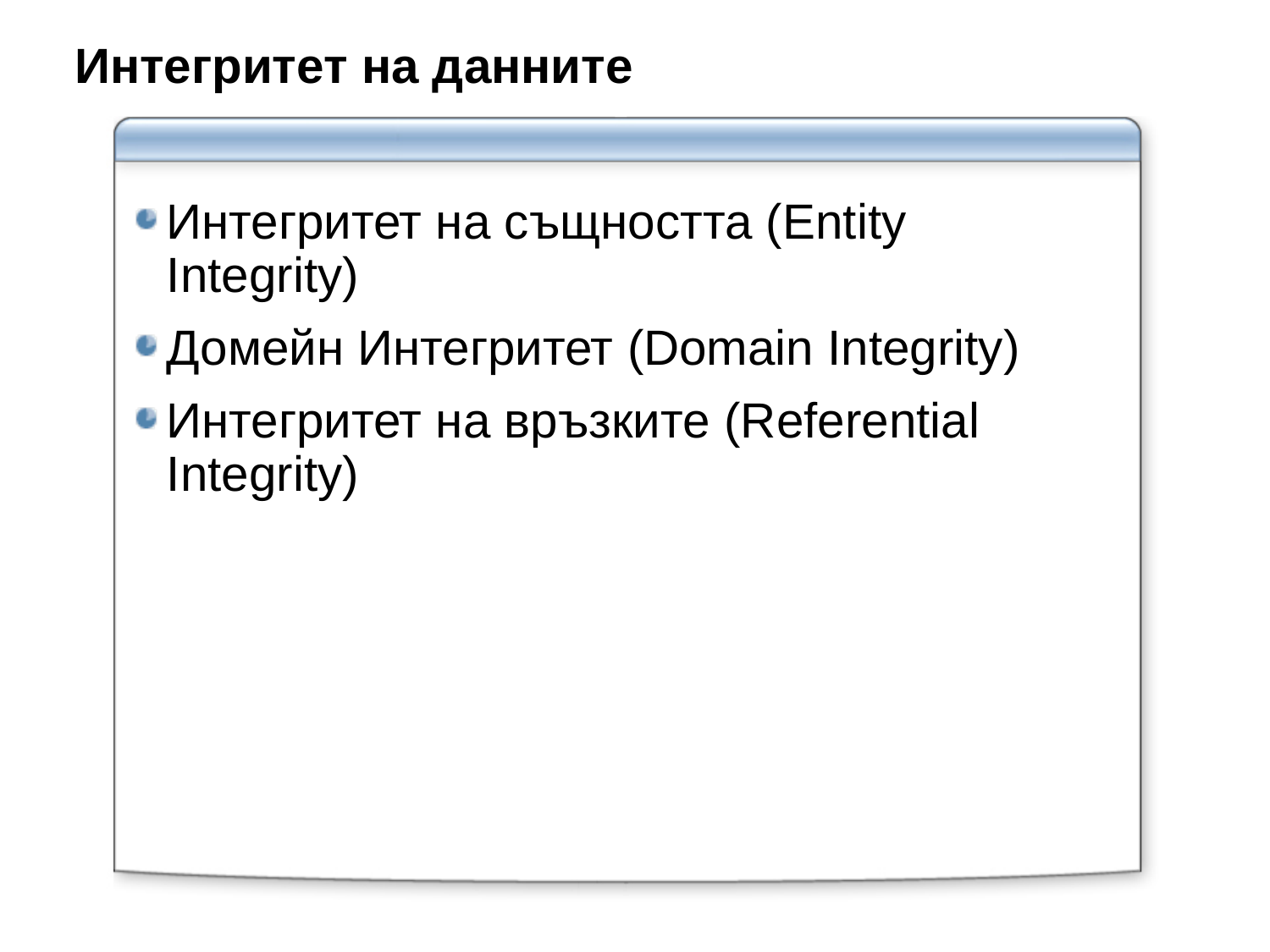

# Интегритет на данните
Интегритет на същността (Entity Integrity)
Домейн Интегритет (Domain Integrity)
Интегритет на връзките (Referential Integrity)